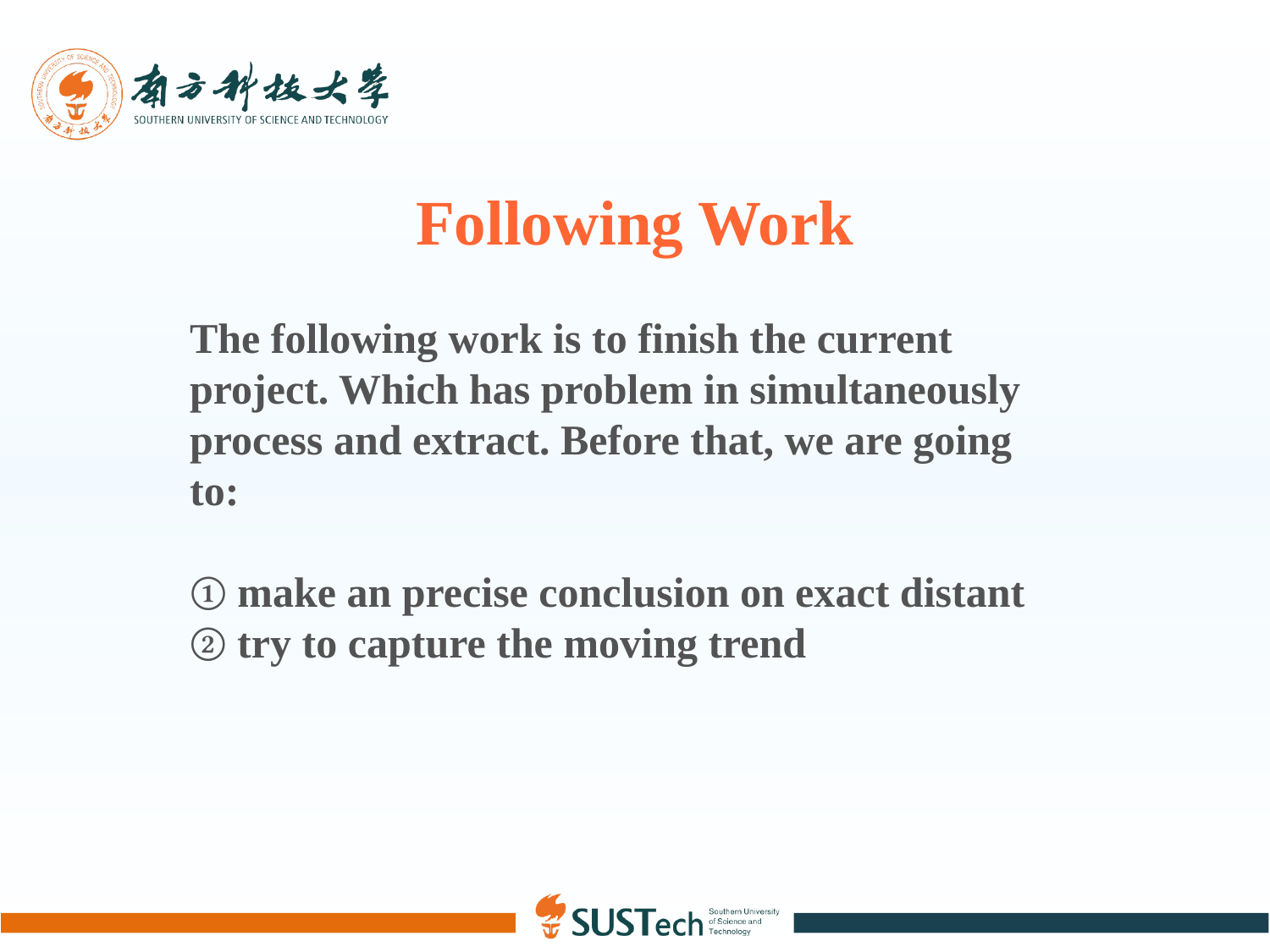

Following Work
The following work is to finish the current project. Which has problem in simultaneously process and extract. Before that, we are going to:

① make an precise conclusion on exact distant
② try to capture the moving trend